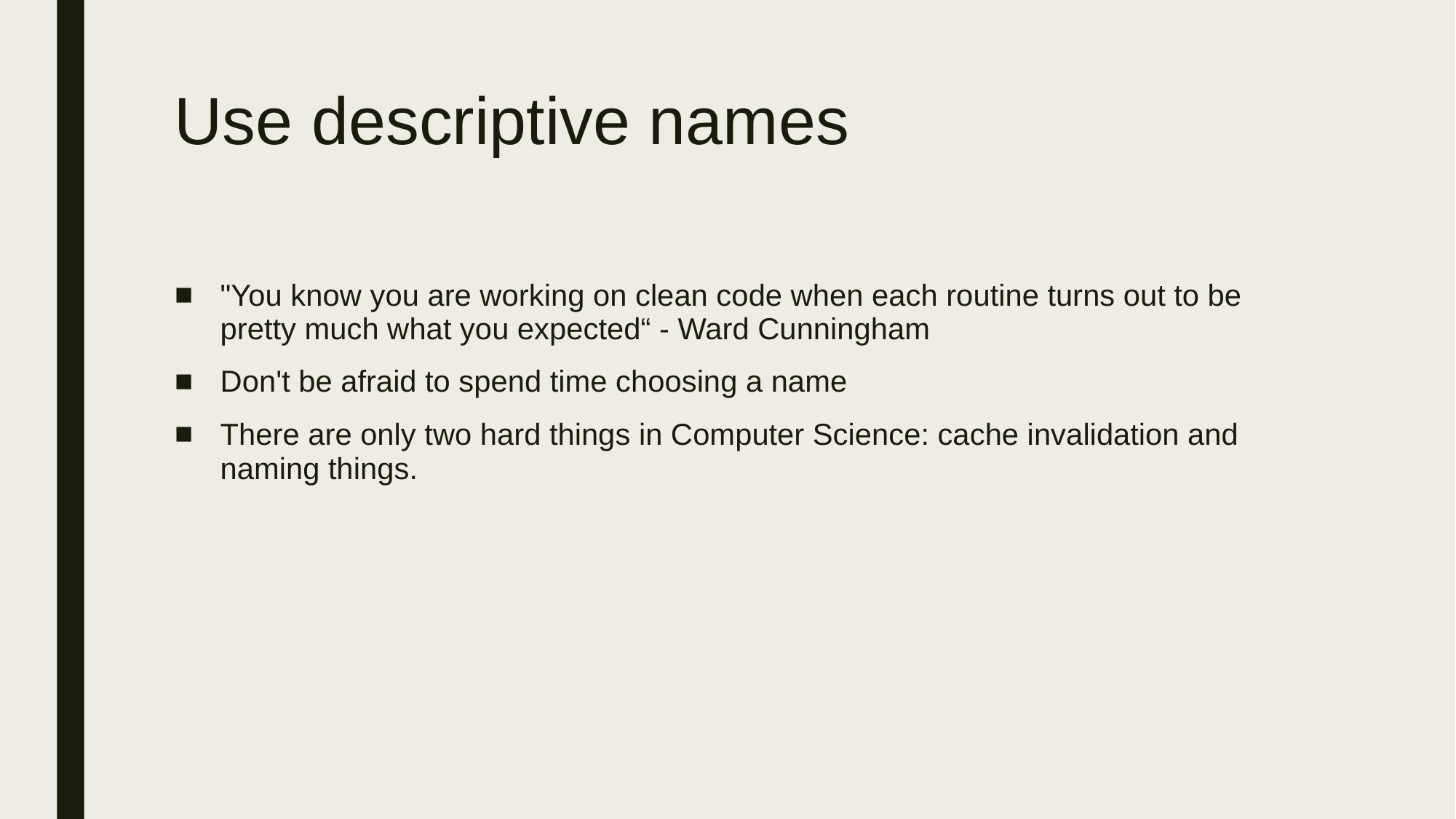

Use descriptive names
"You know you are working on clean code when each routine turns out to be pretty much what you expected“ - Ward Cunningham
Don't be afraid to spend time choosing a name
There are only two hard things in Computer Science: cache invalidation and naming things.